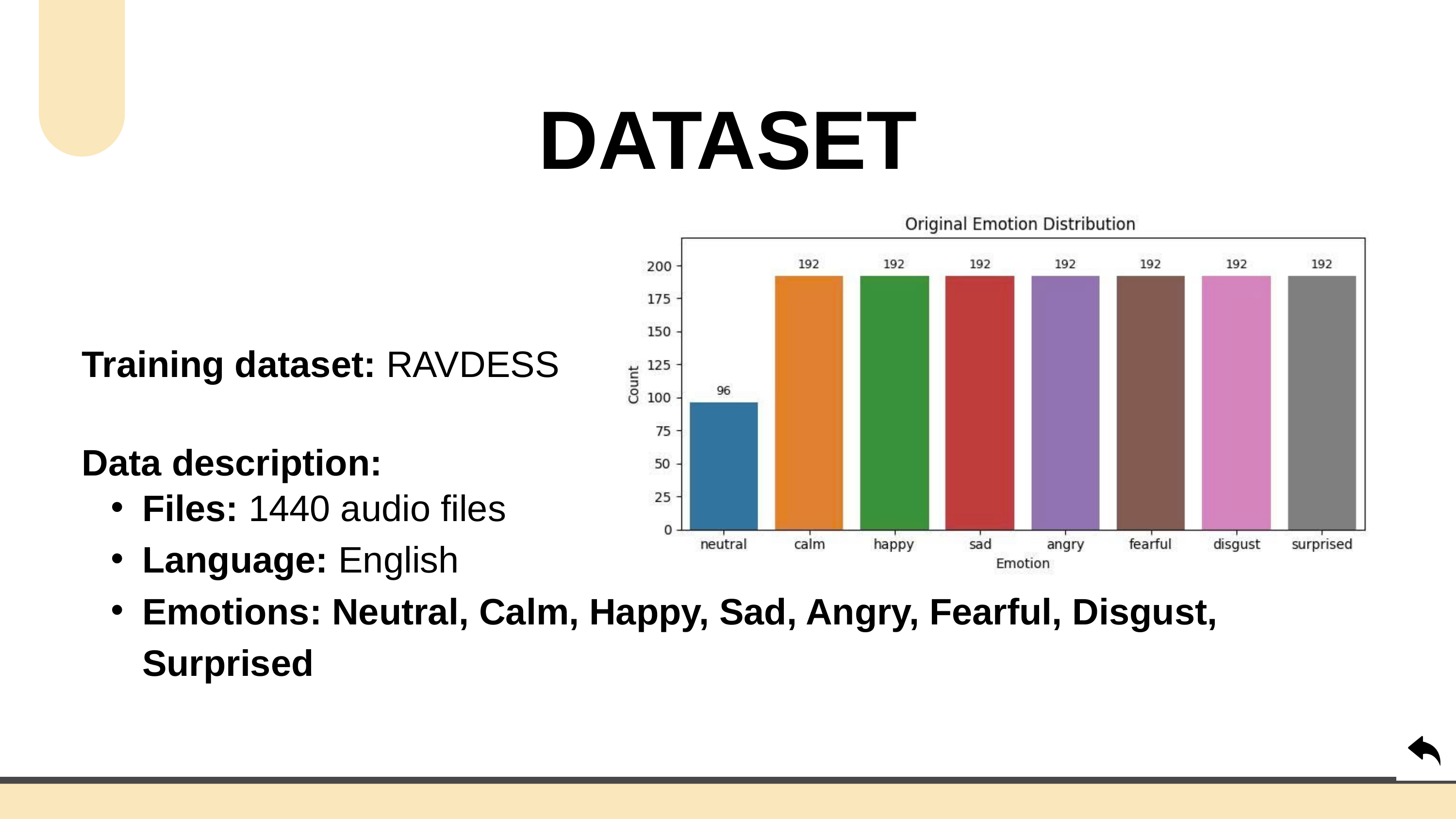

DATASET

Training dataset: RAVDESS
Data description:
Files: 1440 audio files
Language: English
Emotions: Neutral, Calm, Happy, Sad, Angry, Fearful, Disgust, Surprised